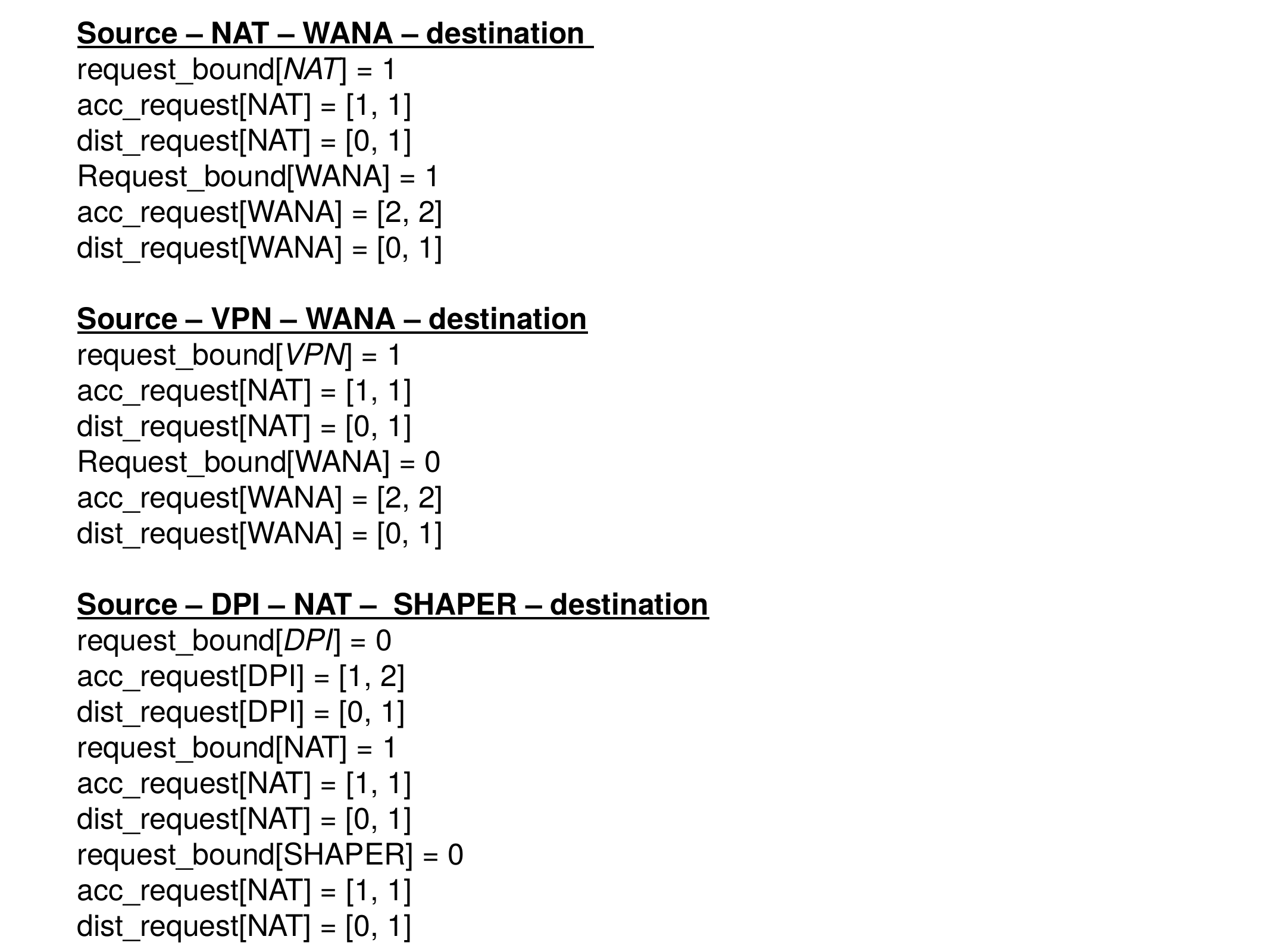

Source – NAT – WANA – destination
request_bound[NAT] = 1
acc_request[NAT] = [1, 1]
dist_request[NAT] = [0, 1]
Request_bound[WANA] = 1
acc_request[WANA] = [2, 2]
dist_request[WANA] = [0, 1]

Source – VPN – WANA – destination
request_bound[VPN] = 1
acc_request[NAT] = [1, 1]
dist_request[NAT] = [0, 1]
Request_bound[WANA] = 0
acc_request[WANA] = [2, 2]
dist_request[WANA] = [0, 1]

Source – DPI – NAT –  SHAPER – destination
request_bound[DPI] = 0
acc_request[DPI] = [1, 2]
dist_request[DPI] = [0, 1]
request_bound[NAT] = 1
acc_request[NAT] = [1, 1]
dist_request[NAT] = [0, 1]
request_bound[SHAPER] = 0
acc_request[NAT] = [1, 1]
dist_request[NAT] = [0, 1]